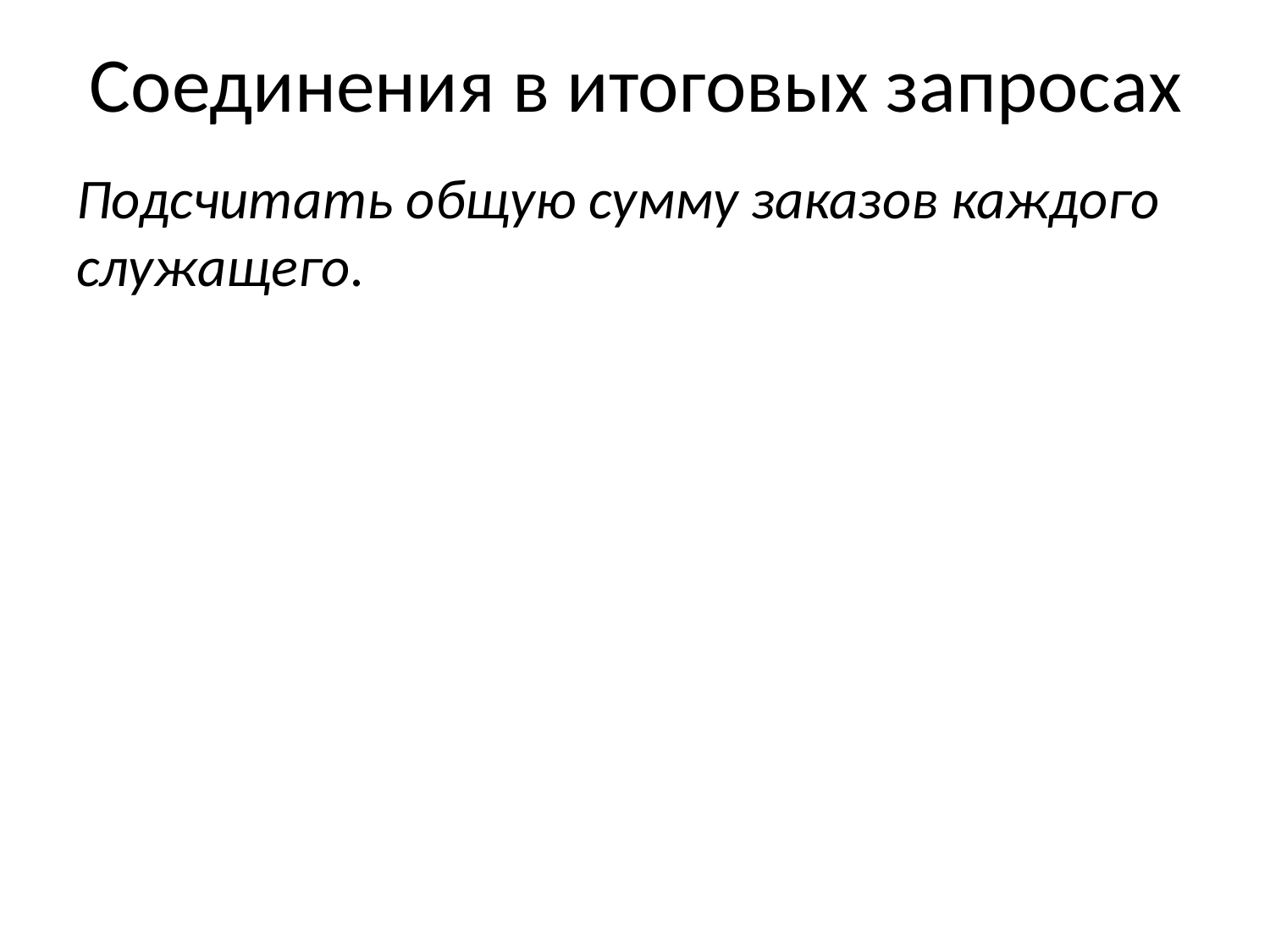

# Соединения в итоговых запросах
Подсчитать общую сумму заказов каждого служащего.